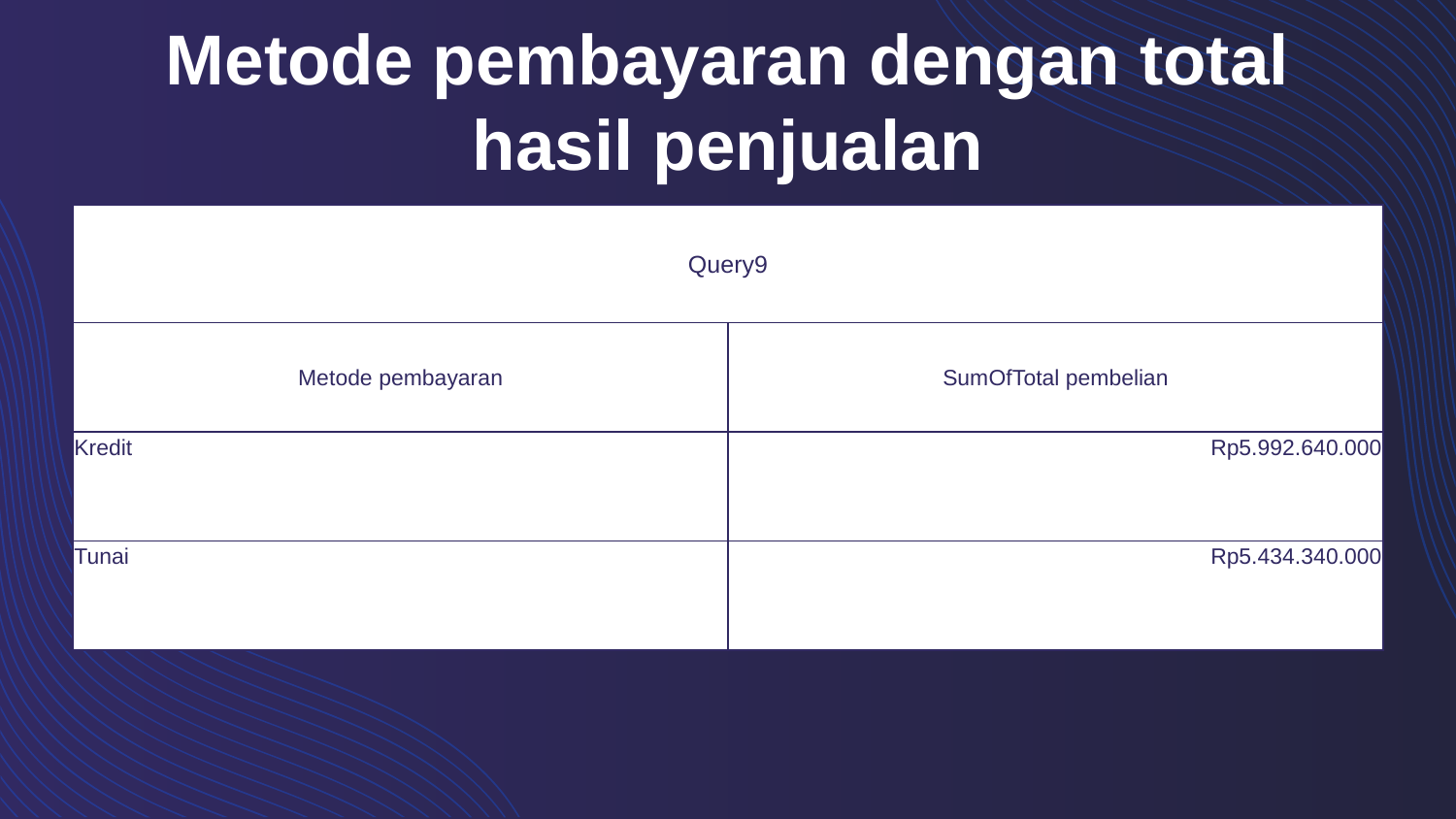

# Metode pembayaran dengan total hasil penjualan
| Query9 |  |
| --- | --- |
| Metode pembayaran | SumOfTotal pembelian |
| Kredit | Rp5.992.640.000 |
| Tunai | Rp5.434.340.000 |